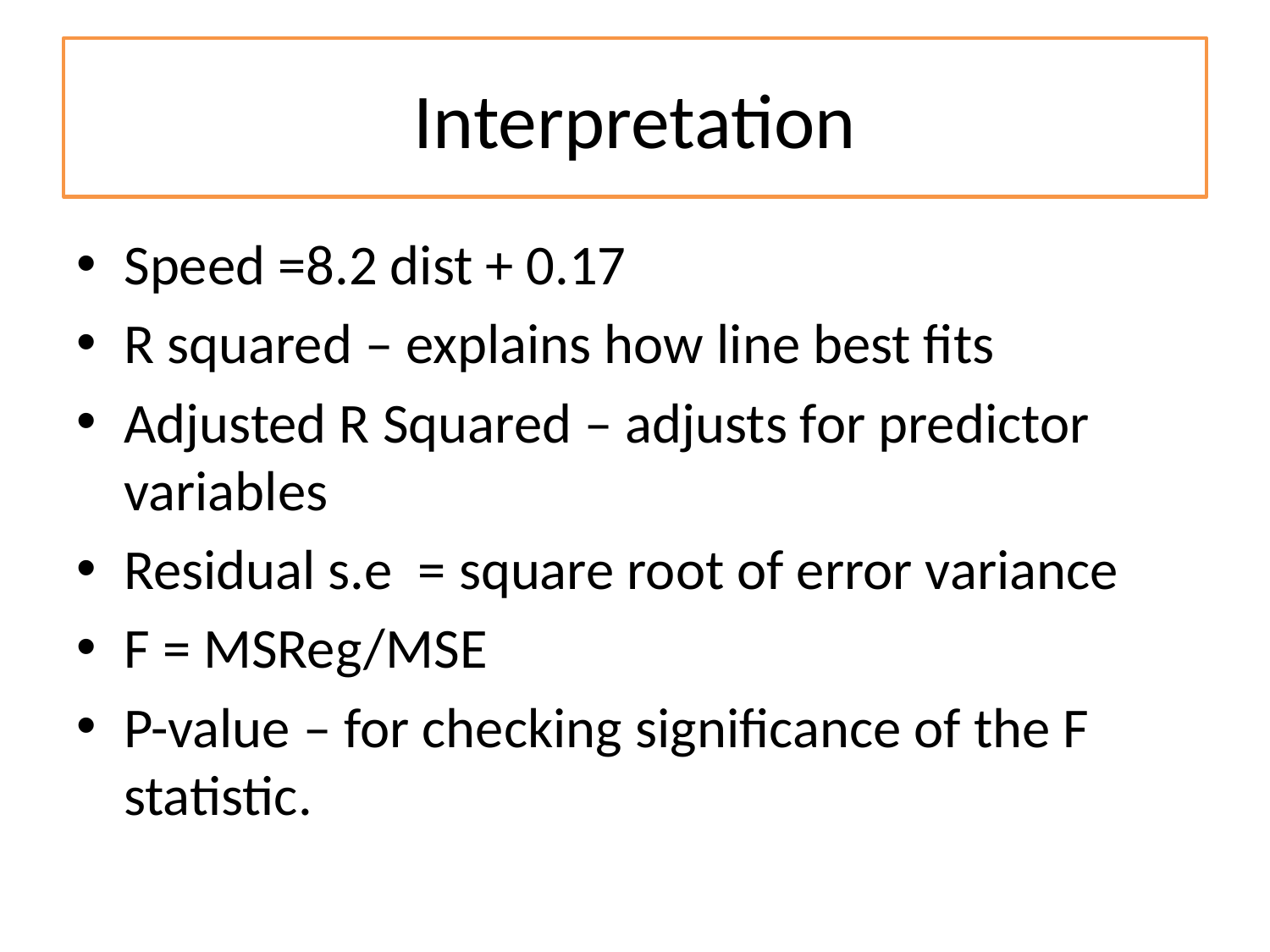

# Interpretation
Speed =8.2 dist + 0.17
R squared – explains how line best fits
Adjusted R Squared – adjusts for predictor variables
Residual s.e  = square root of error variance
F = MSReg/MSE
P-value – for checking significance of the F statistic.